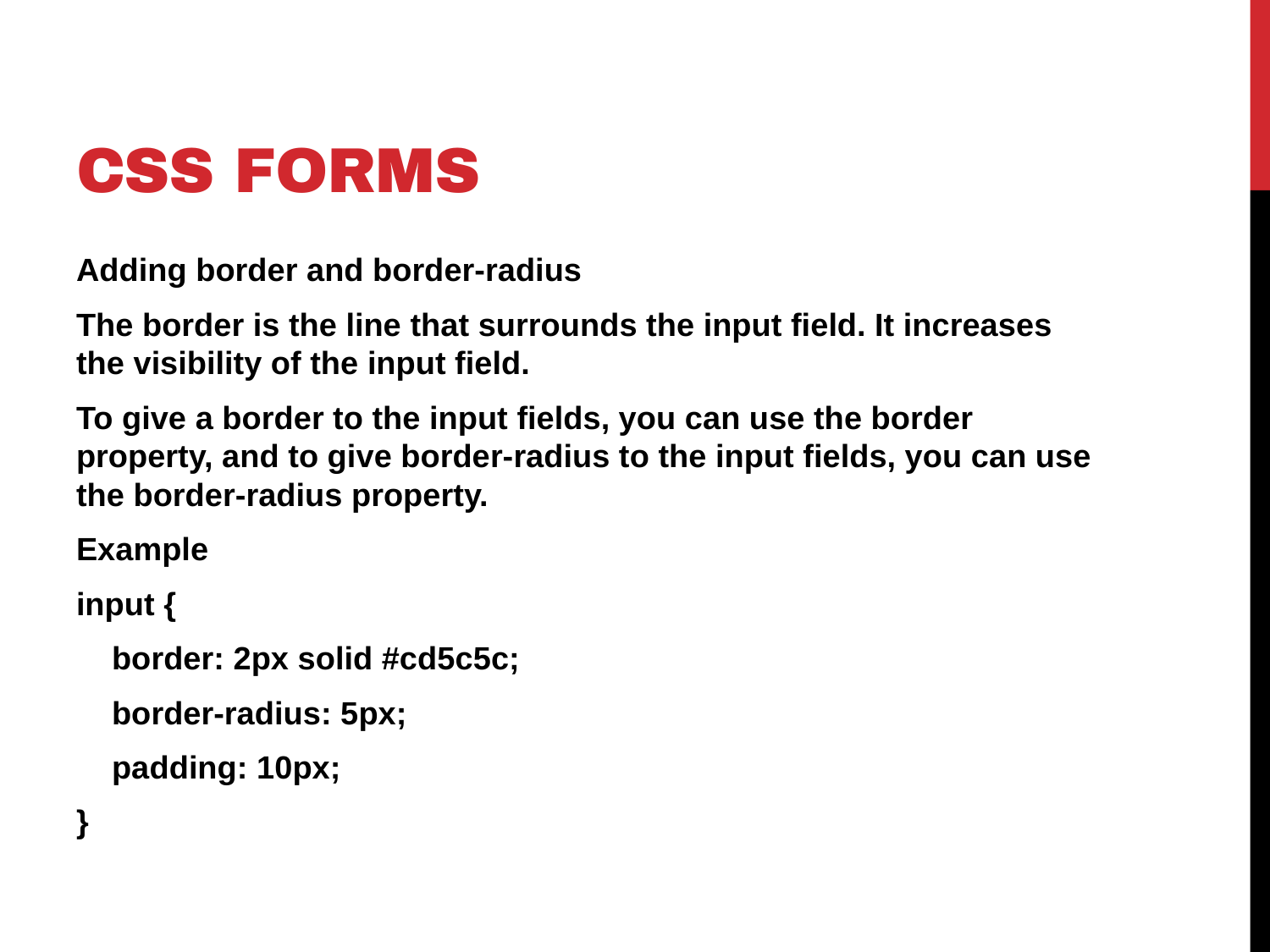

# Css forms
Adding border and border-radius
The border is the line that surrounds the input field. It increases the visibility of the input field.
To give a border to the input fields, you can use the border property, and to give border-radius to the input fields, you can use the border-radius property.
Example
input {
    border: 2px solid #cd5c5c;
    border-radius: 5px;
    padding: 10px;
}